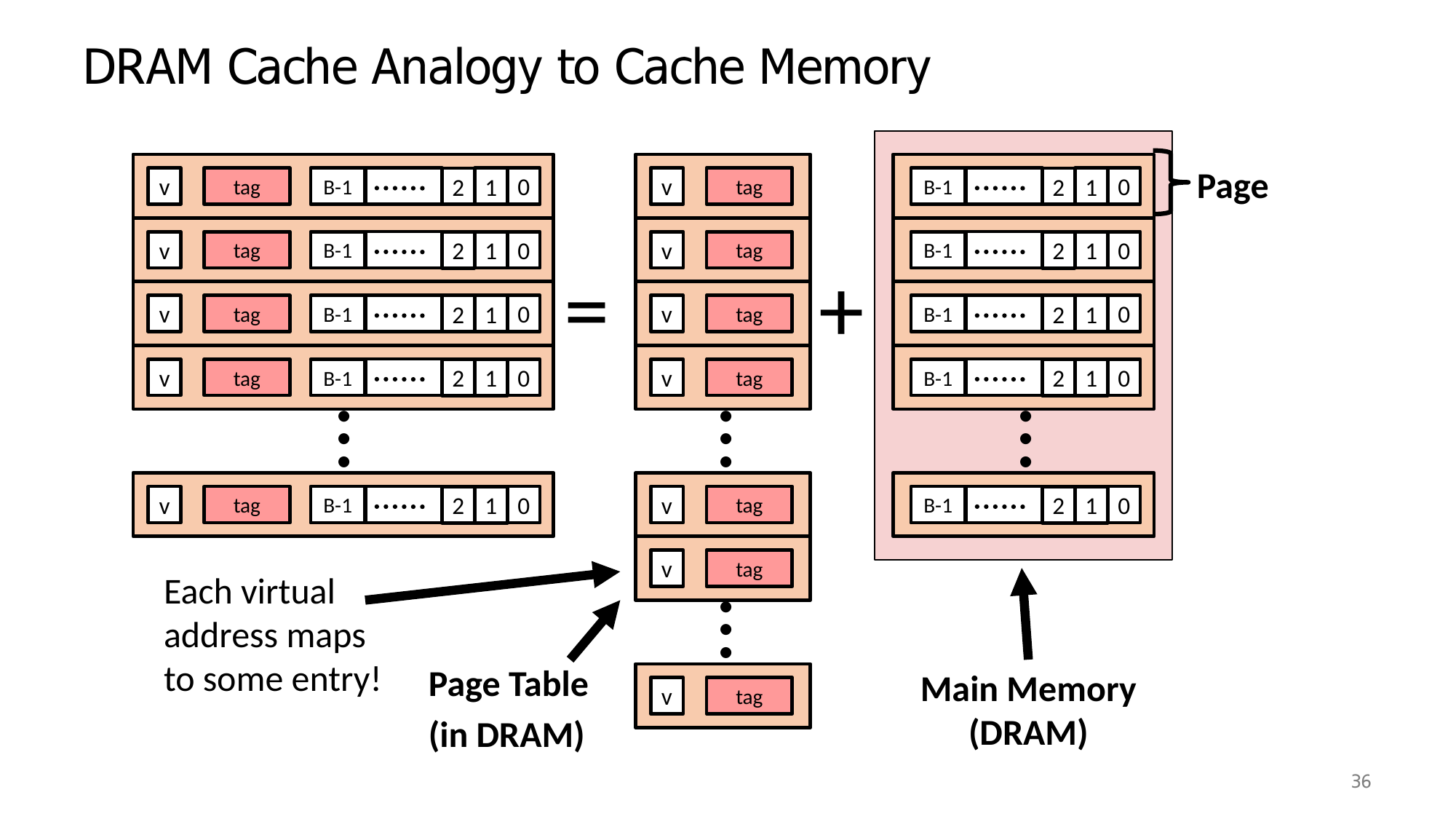

# DRAM Cache Analogy to Cache Memory

v
tag
B-1
0
1
2

v
tag
B-1
0
1
2

v
tag
B-1
0
1
2

v
tag
B-1
0
1
2
…

v
tag
B-1
0
1
2

v
tag

v
tag

v
tag

v
tag
…

v
tag

B-1
0
1
2

B-1
0
1
2

B-1
0
1
2

B-1
0
1
2
…

B-1
0
1
2
Page
=
+

v
tag
…

v
tag
Each virtual address maps to some entry!
Page Table
(in DRAM)
Main Memory (DRAM)
36